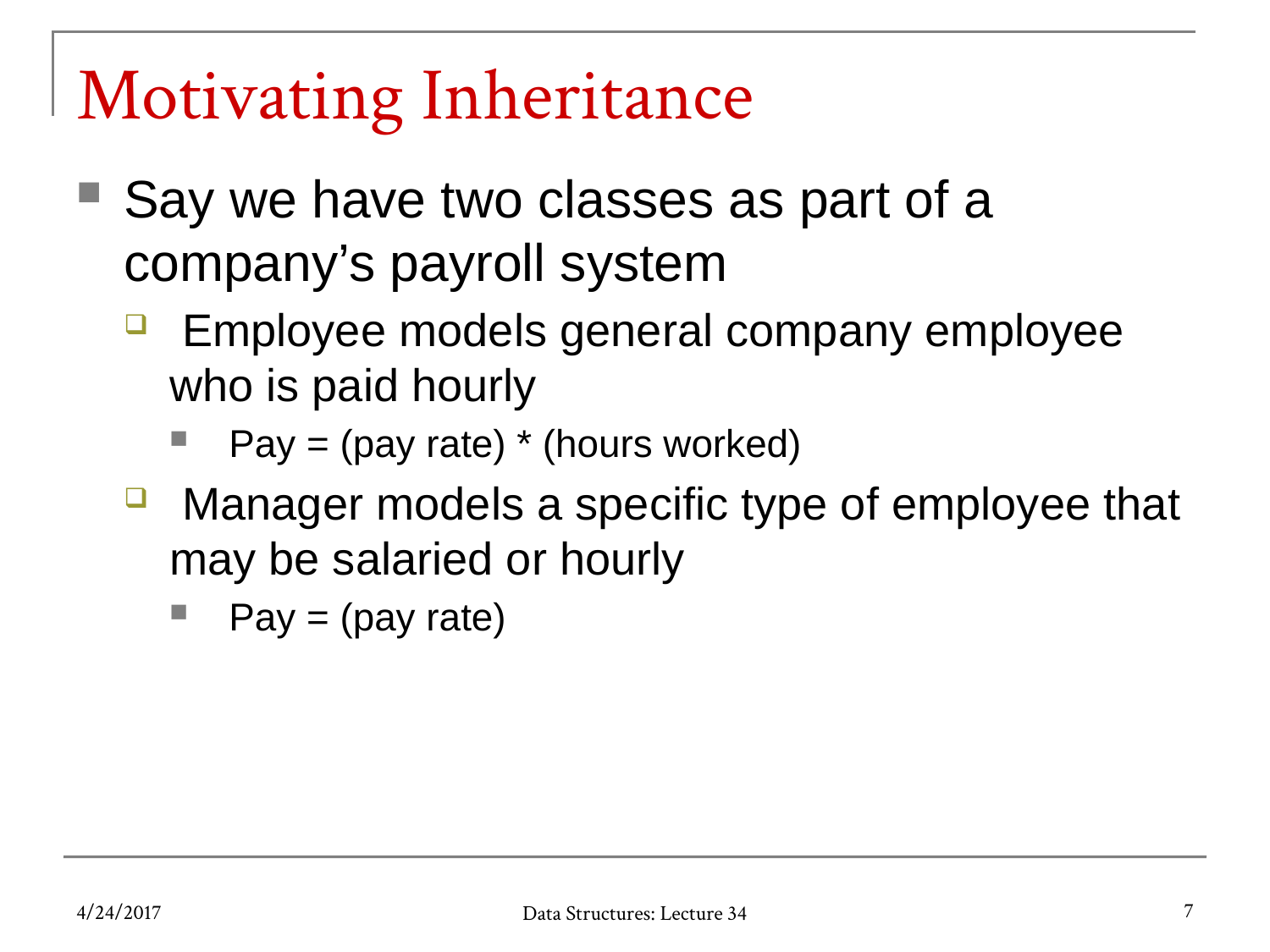

# Motivating Inheritance
Say we have two classes as part of a company’s payroll system
 Employee models general company employee who is paid hourly
 Pay = (pay rate) * (hours worked)
 Manager models a specific type of employee that may be salaried or hourly
 Pay = (pay rate)
4/24/2017
7
Data Structures: Lecture 34